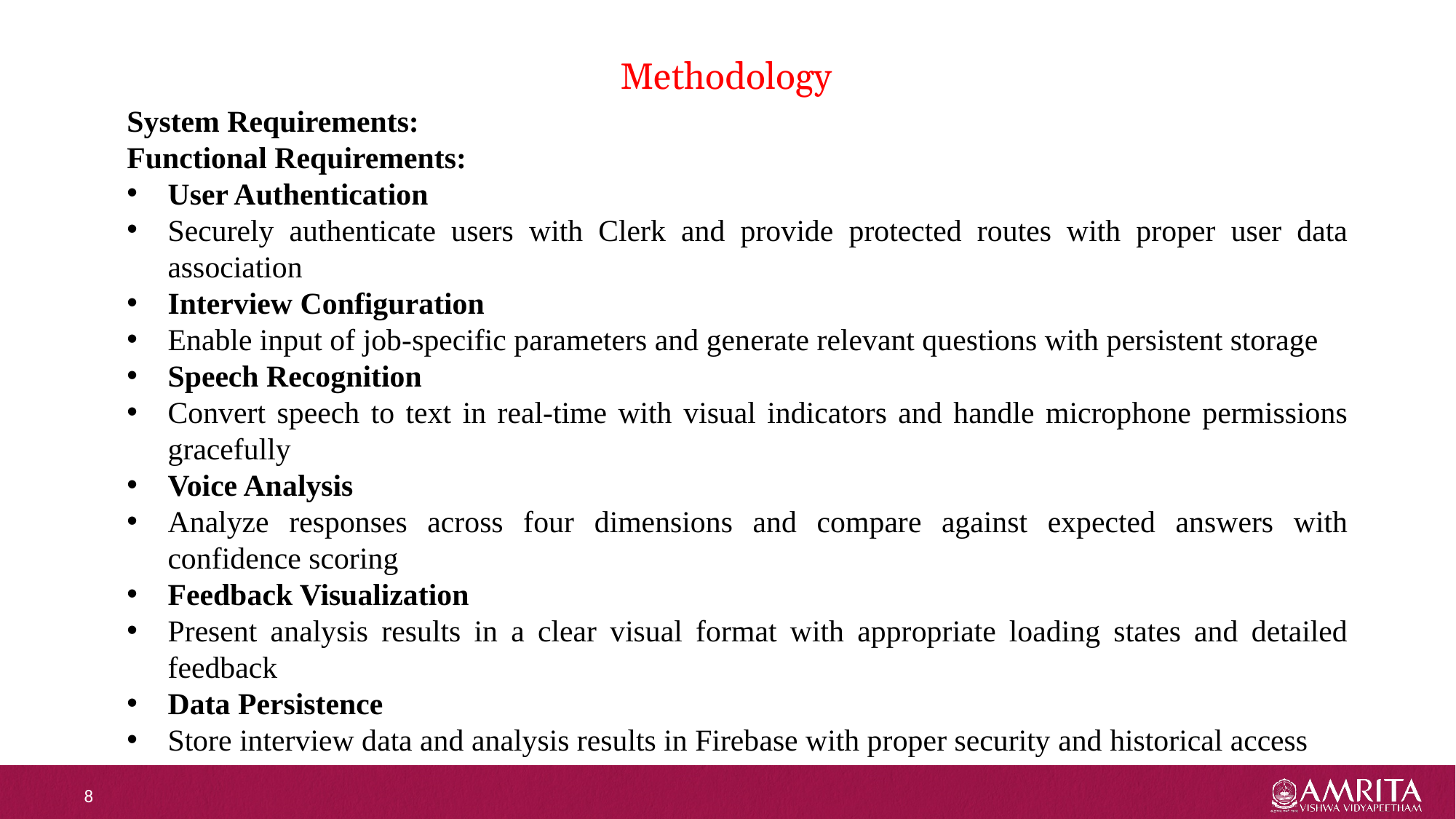

# Methodology
System Requirements:
Functional Requirements:
User Authentication
Securely authenticate users with Clerk and provide protected routes with proper user data association
Interview Configuration
Enable input of job-specific parameters and generate relevant questions with persistent storage
Speech Recognition
Convert speech to text in real-time with visual indicators and handle microphone permissions gracefully
Voice Analysis
Analyze responses across four dimensions and compare against expected answers with confidence scoring
Feedback Visualization
Present analysis results in a clear visual format with appropriate loading states and detailed feedback
Data Persistence
Store interview data and analysis results in Firebase with proper security and historical access
8